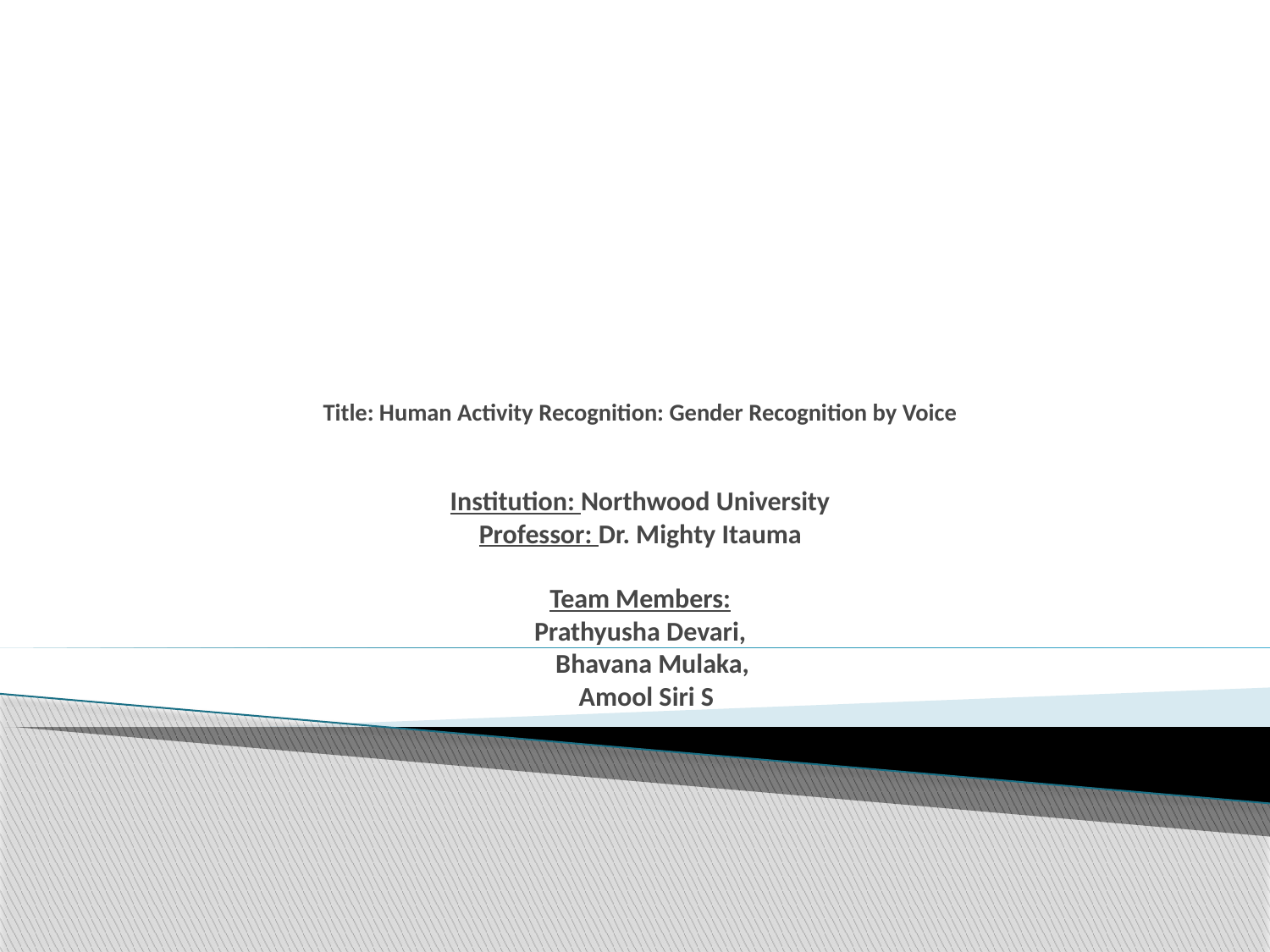

# Title: Human Activity Recognition: Gender Recognition by Voice Institution: Northwood University Professor: Dr. Mighty Itauma Team Members: Prathyusha Devari,     Bhavana Mulaka,   Amool Siri S